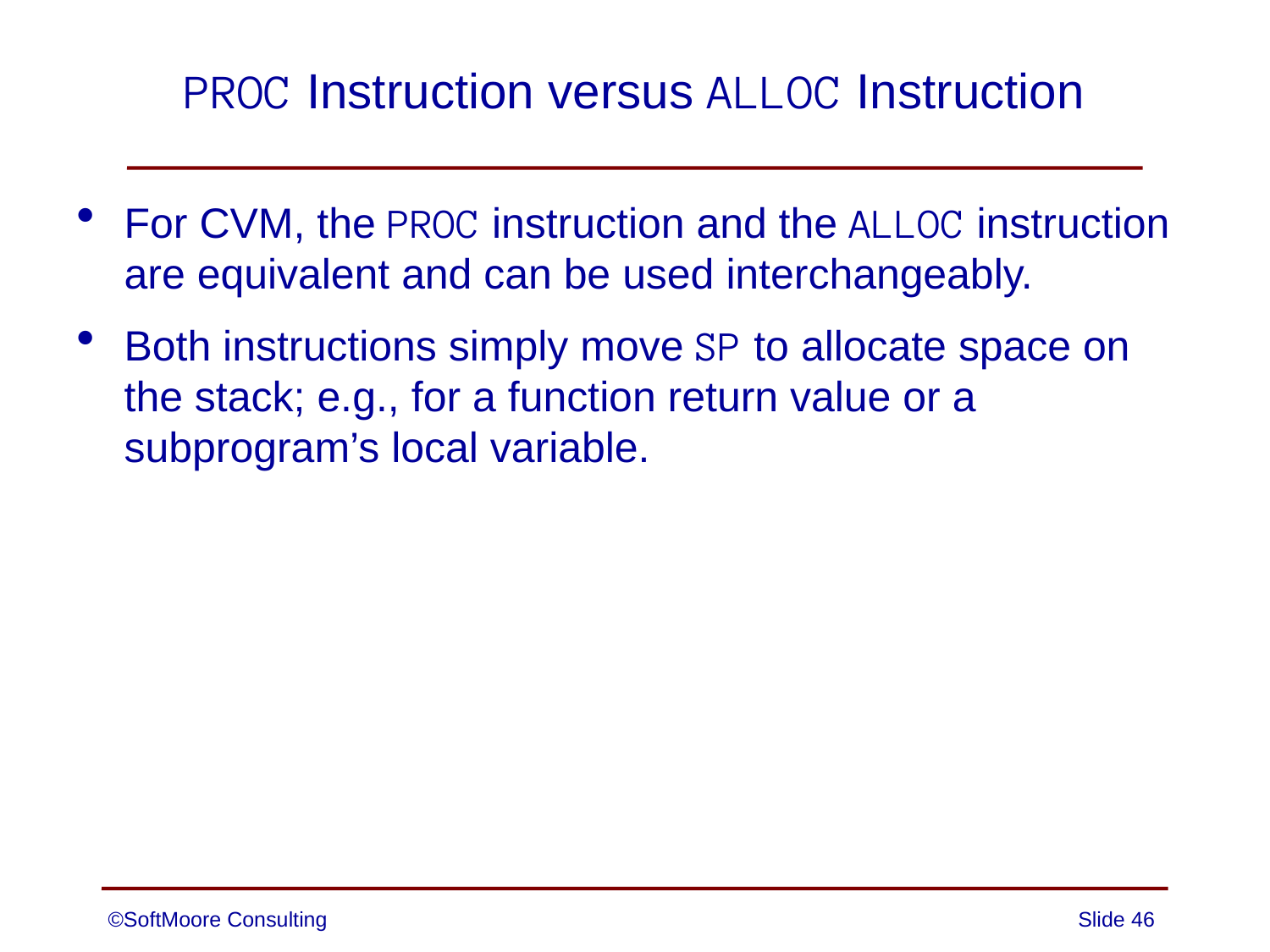

# PROC Instruction versus ALLOC Instruction
For CVM, the PROC instruction and the ALLOC instruction are equivalent and can be used interchangeably.
Both instructions simply move SP to allocate space on the stack; e.g., for a function return value or a subprogram’s local variable.

©SoftMoore Consulting
Slide 46